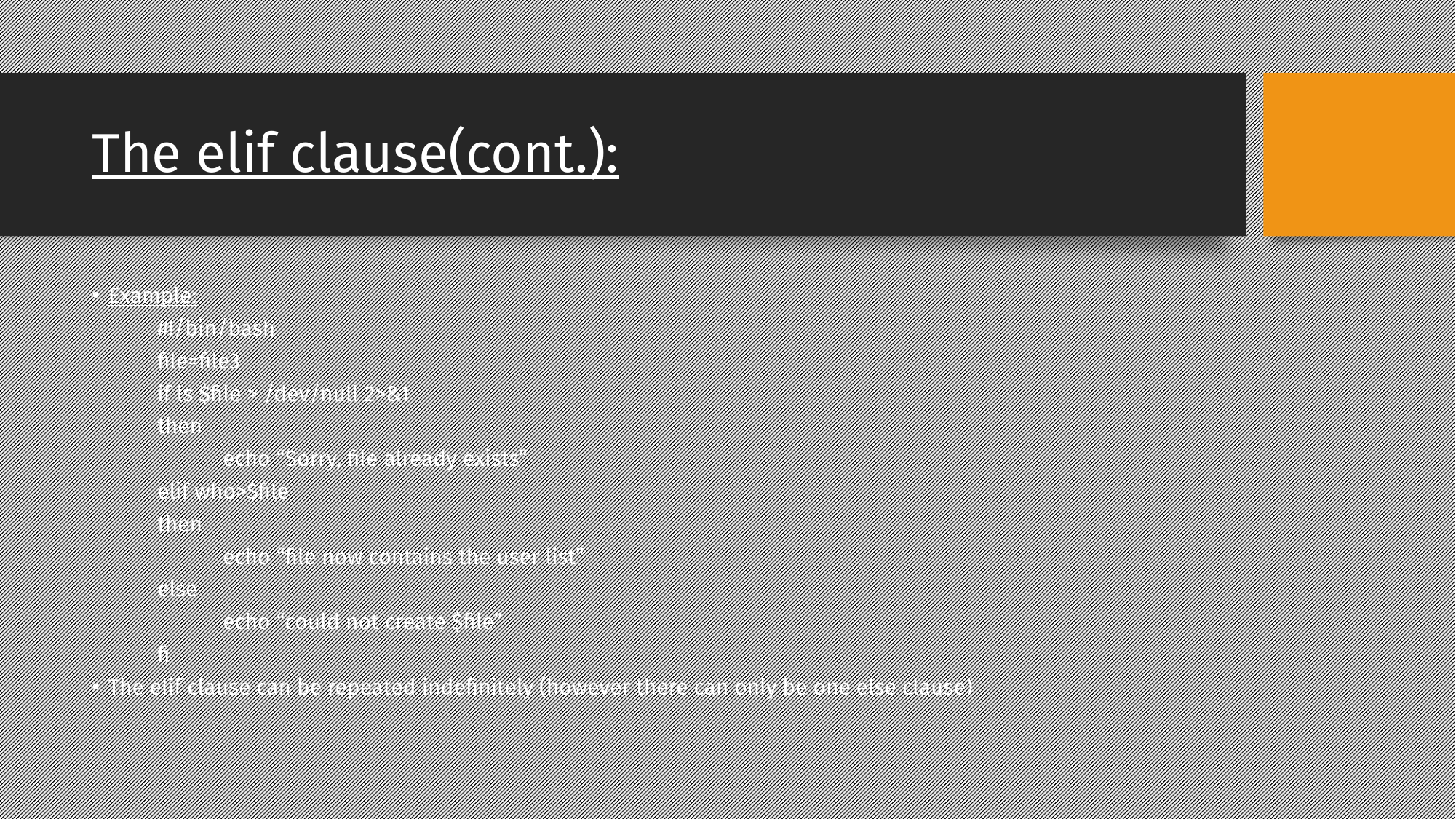

The elif clause(cont.):
Example:
	#!/bin/bash
	file=file3
	if ls $file > /dev/null 2>&1
	then
		echo “Sorry, file already exists”
	elif who>$file
	then
		echo “file now contains the user list”
	else
		echo “could not create $file”
	fi
The elif clause can be repeated indefinitely (however there can only be one else clause)